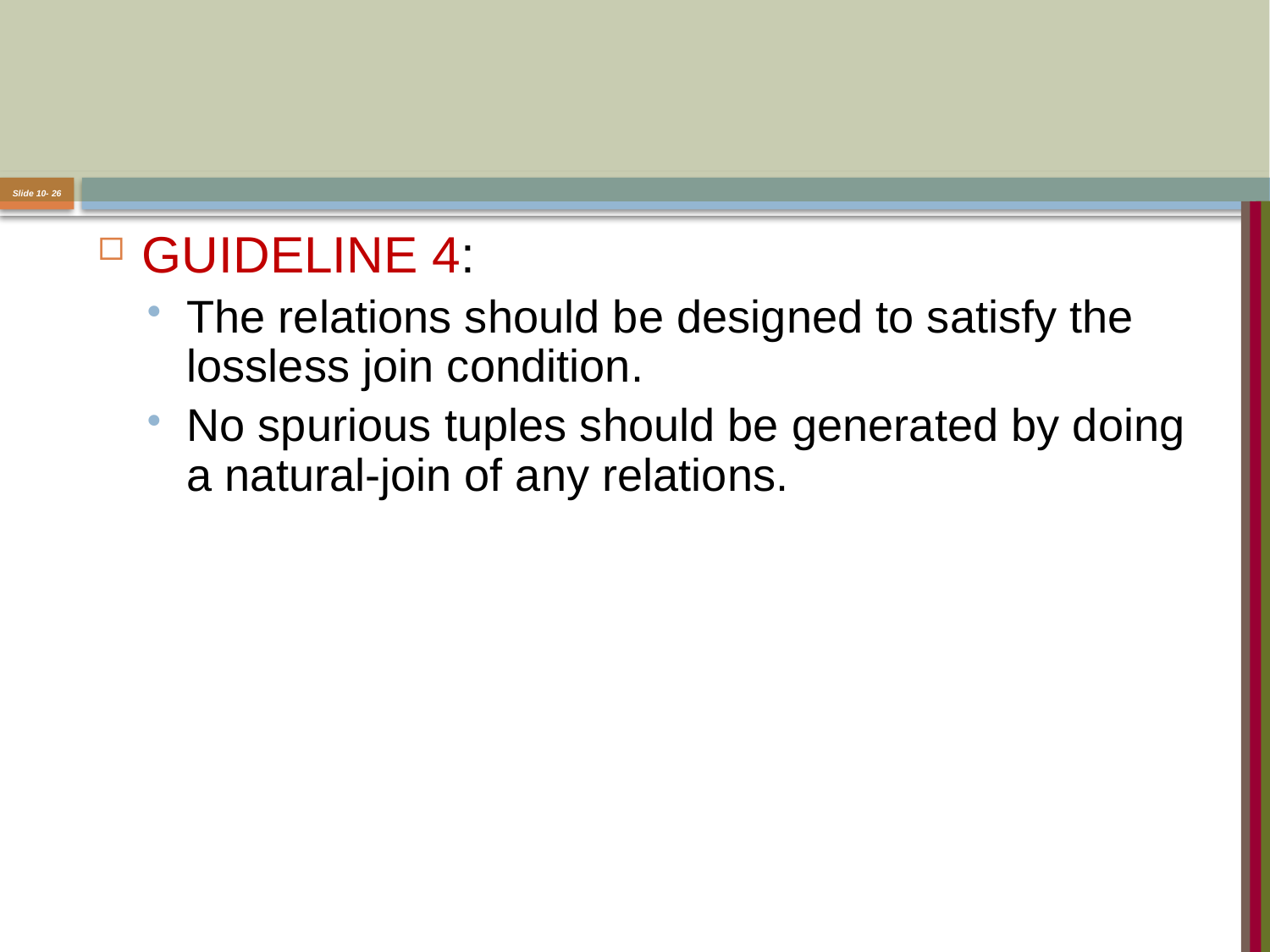

#
Slide 10- 26
GUIDELINE 4:
The relations should be designed to satisfy the lossless join condition.
No spurious tuples should be generated by doing a natural-join of any relations.